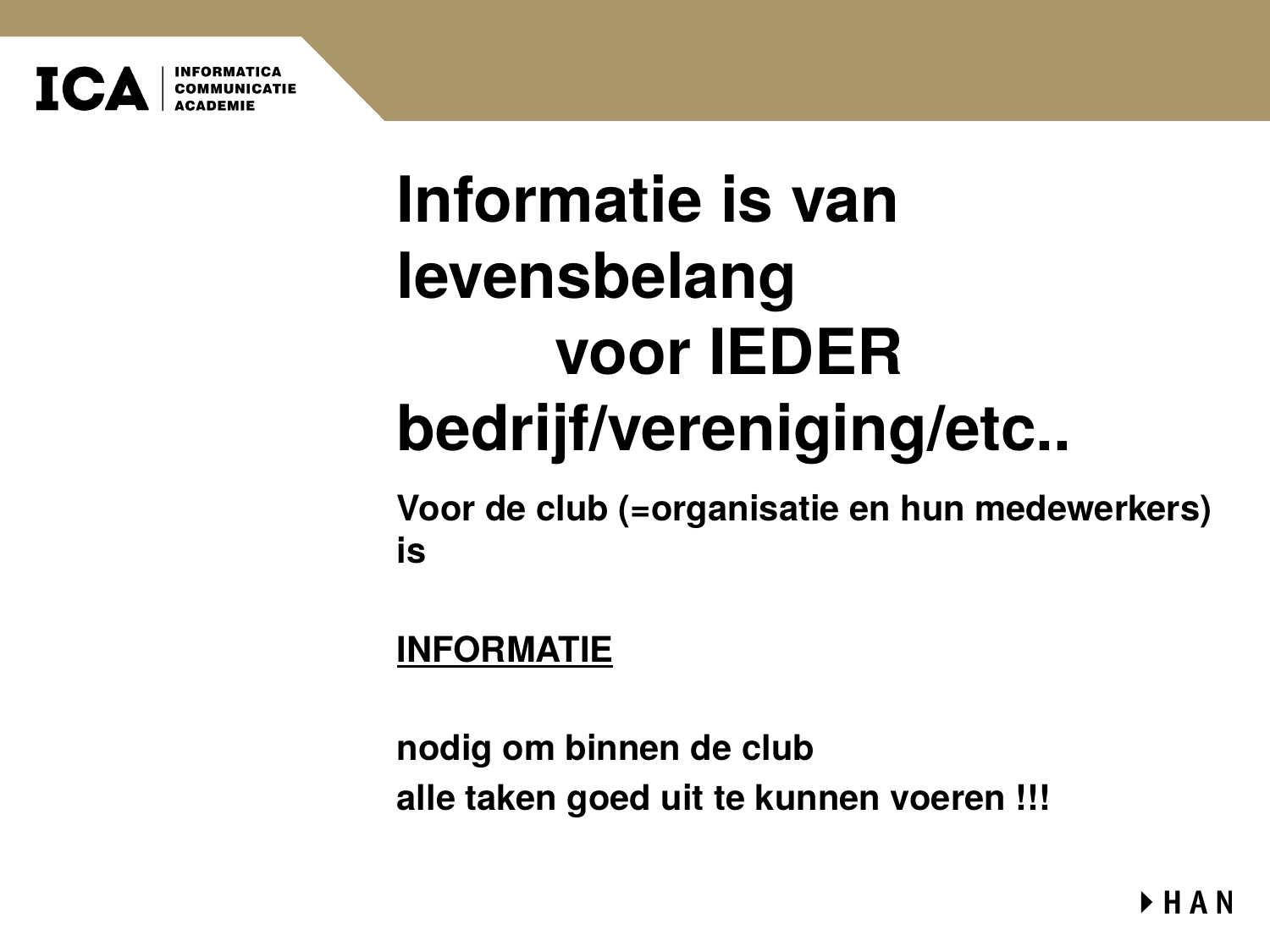

# Informatie is van levensbelang voor IEDER bedrijf/vereniging/etc..

Voor de club (=organisatie en hun medewerkers) is

INFORMATIE

nodig om binnen de club
alle taken goed uit te kunnen voeren !!!